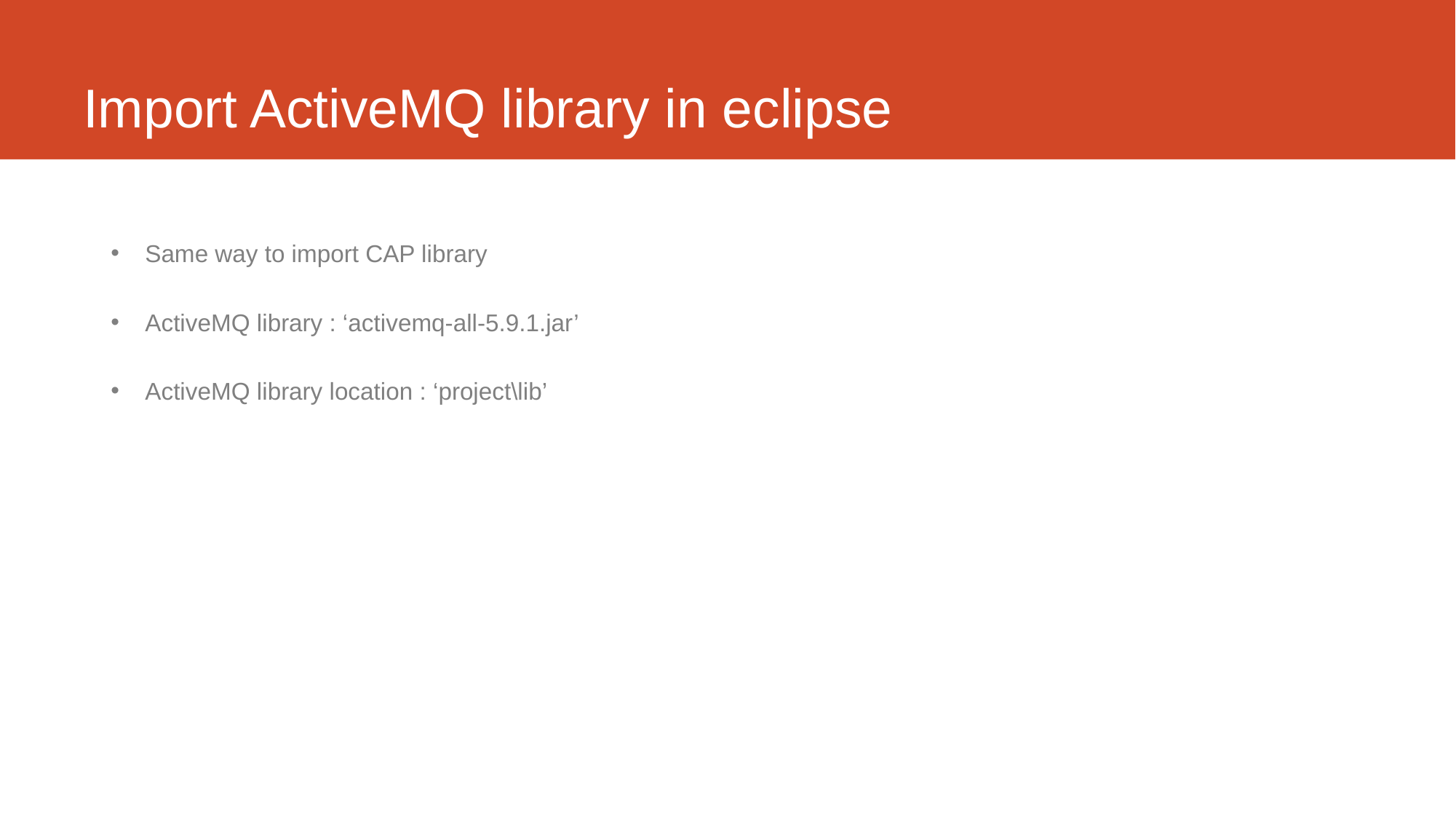

# Import ActiveMQ library in eclipse
Same way to import CAP library
ActiveMQ library : ‘activemq-all-5.9.1.jar’
ActiveMQ library location : ‘project\lib’